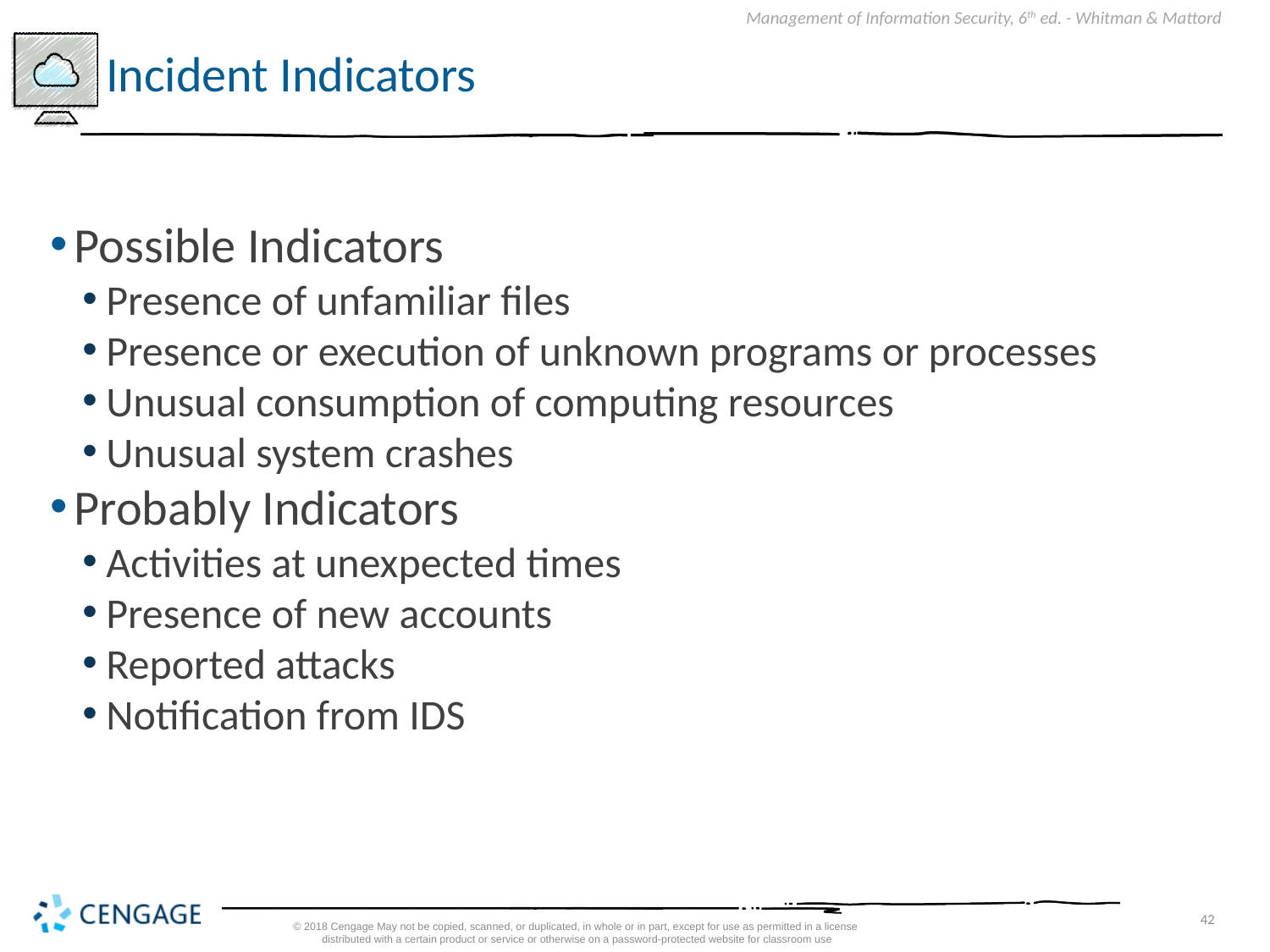

# Incident Indicators
Possible Indicators
Presence of unfamiliar files
Presence or execution of unknown programs or processes
Unusual consumption of computing resources
Unusual system crashes
Probably Indicators
Activities at unexpected times
Presence of new accounts
Reported attacks
Notification from IDS